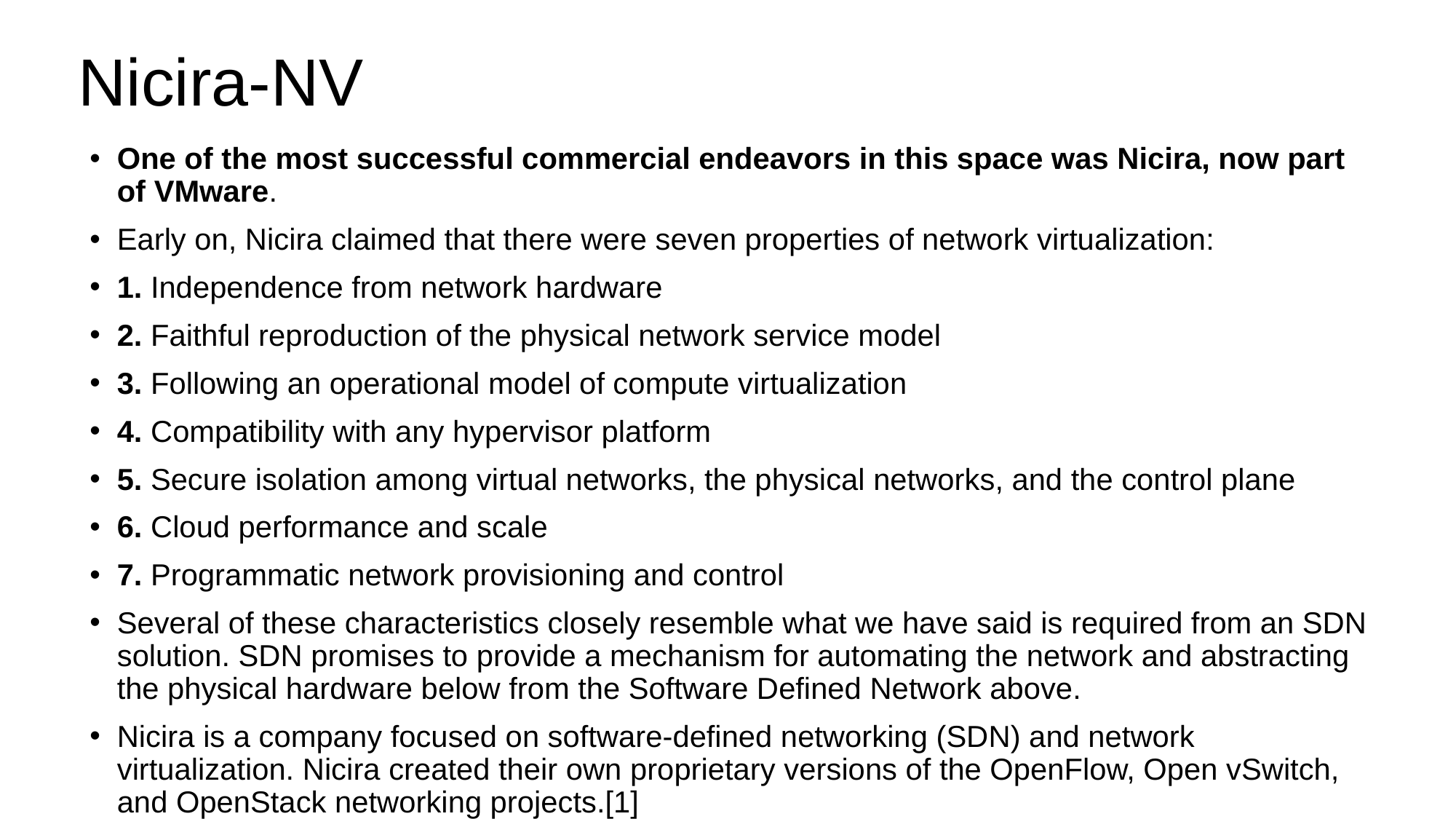

# Nicira-NV
One of the most successful commercial endeavors in this space was Nicira, now part of VMware.
Early on, Nicira claimed that there were seven properties of network virtualization:
1. Independence from network hardware
2. Faithful reproduction of the physical network service model
3. Following an operational model of compute virtualization
4. Compatibility with any hypervisor platform
5. Secure isolation among virtual networks, the physical networks, and the control plane
6. Cloud performance and scale
7. Programmatic network provisioning and control
Several of these characteristics closely resemble what we have said is required from an SDN solution. SDN promises to provide a mechanism for automating the network and abstracting the physical hardware below from the Software Defined Network above.
Nicira is a company focused on software-defined networking (SDN) and network virtualization. Nicira created their own proprietary versions of the OpenFlow, Open vSwitch, and OpenStack networking projects.[1]